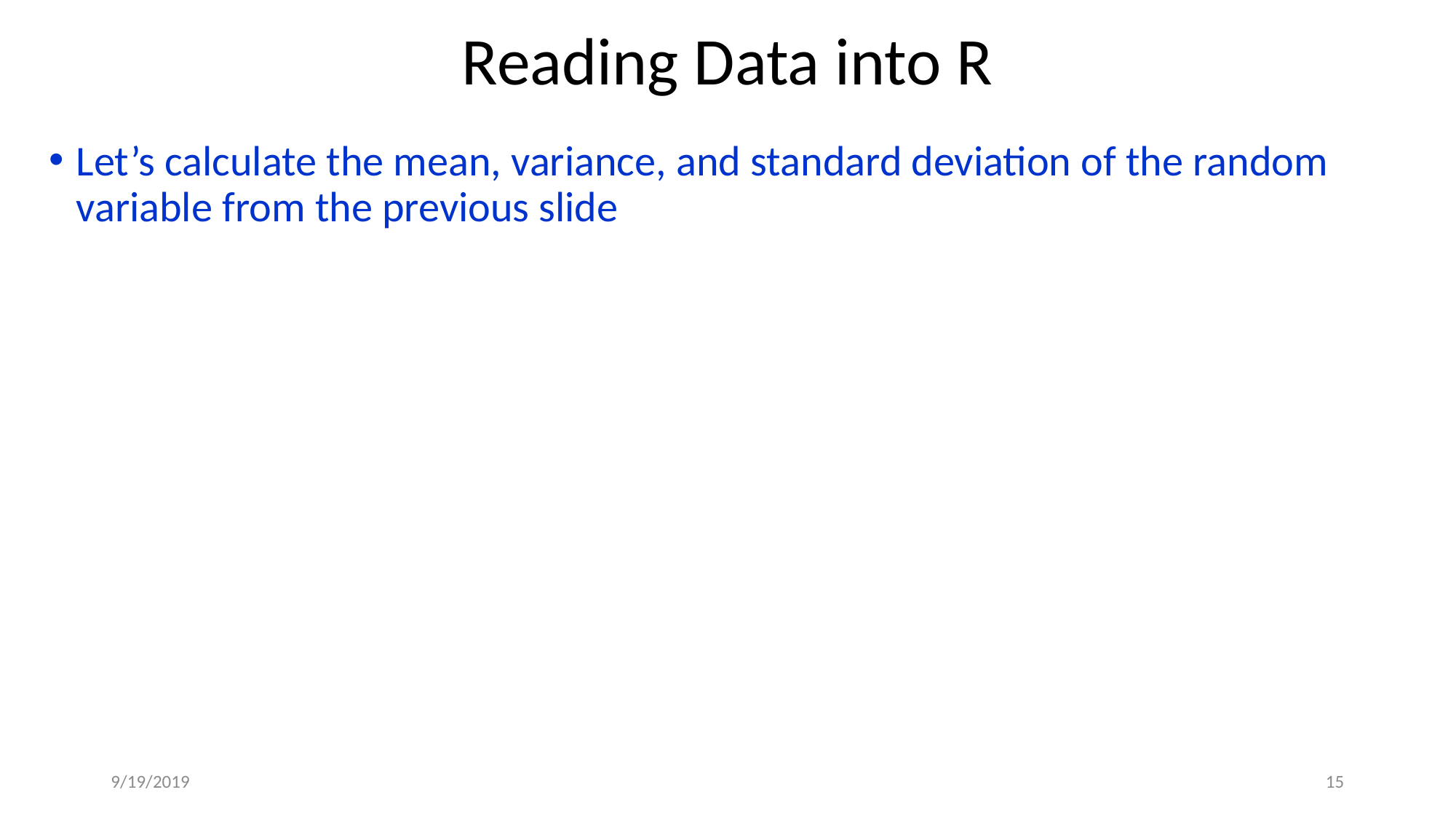

# Reading Data into R
Let’s calculate the mean, variance, and standard deviation of the random variable from the previous slide
9/19/2019
15